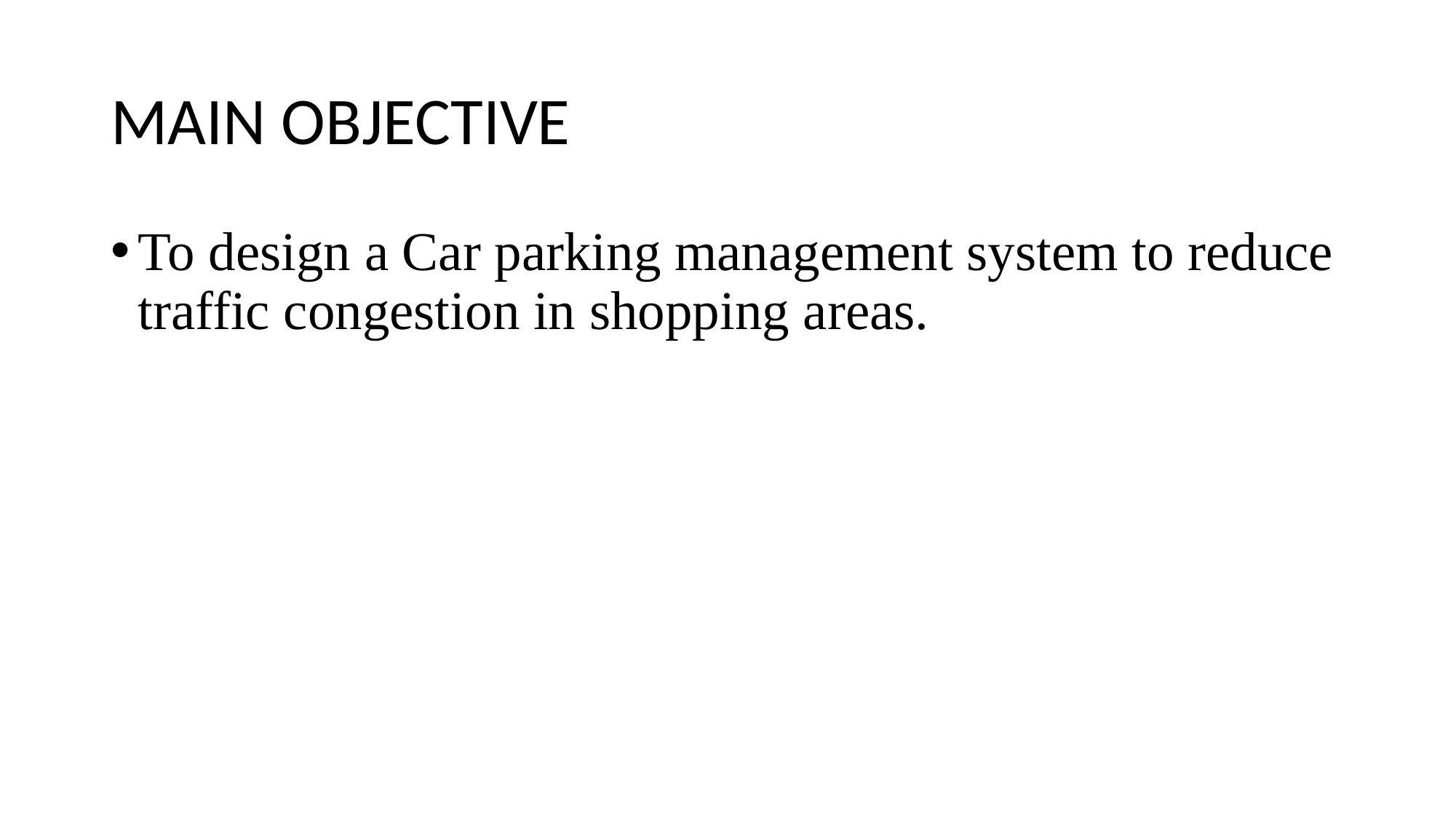

# MAIN OBJECTIVE
To design a Car parking management system to reduce traffic congestion in shopping areas.